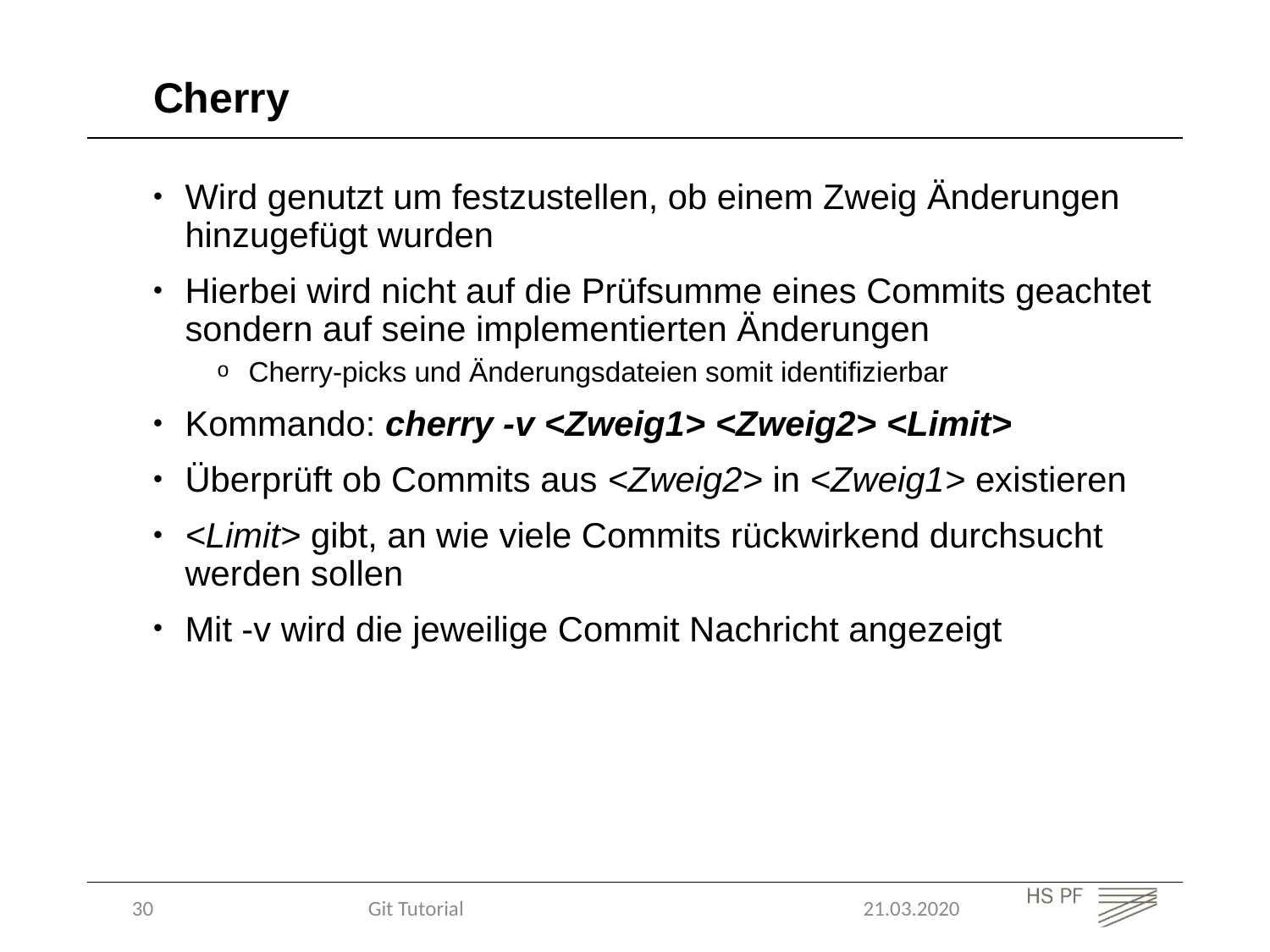

Cherry
Wird genutzt um festzustellen, ob einem Zweig Änderungen hinzugefügt wurden
Hierbei wird nicht auf die Prüfsumme eines Commits geachtet sondern auf seine implementierten Änderungen
Cherry-picks und Änderungsdateien somit identifizierbar
Kommando: cherry -v <Zweig1> <Zweig2> <Limit>
Überprüft ob Commits aus <Zweig2> in <Zweig1> existieren
<Limit> gibt, an wie viele Commits rückwirkend durchsucht werden sollen
Mit -v wird die jeweilige Commit Nachricht angezeigt